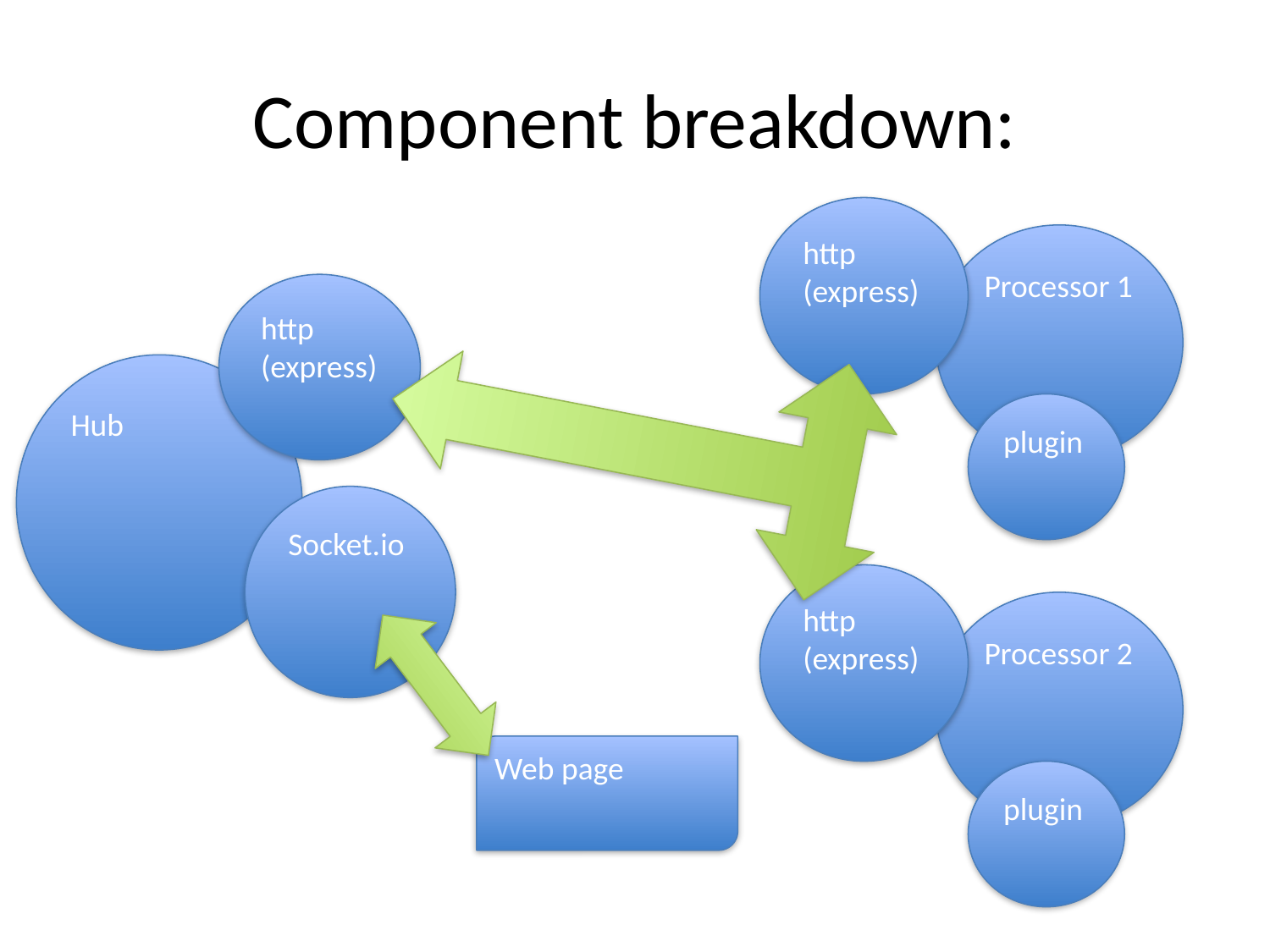

# Component breakdown:

http (express)
Processor 1
http (express)
Hub
plugin
Socket.io
http (express)
Processor 2

Web page
plugin